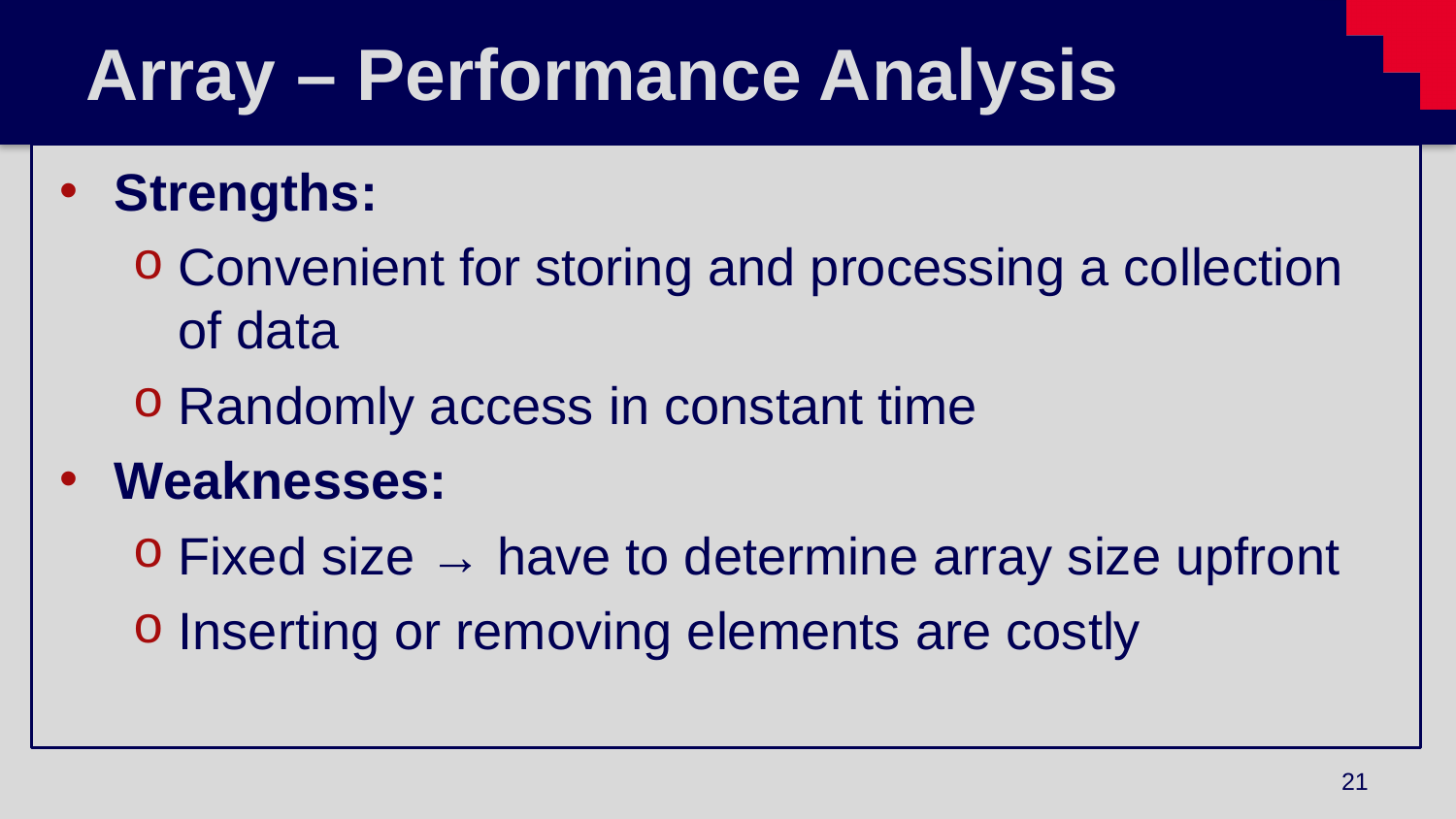

# Array – Performance Analysis
Strengths:
Convenient for storing and processing a collection of data
Randomly access in constant time
Weaknesses:
Fixed size → have to determine array size upfront
Inserting or removing elements are costly

21